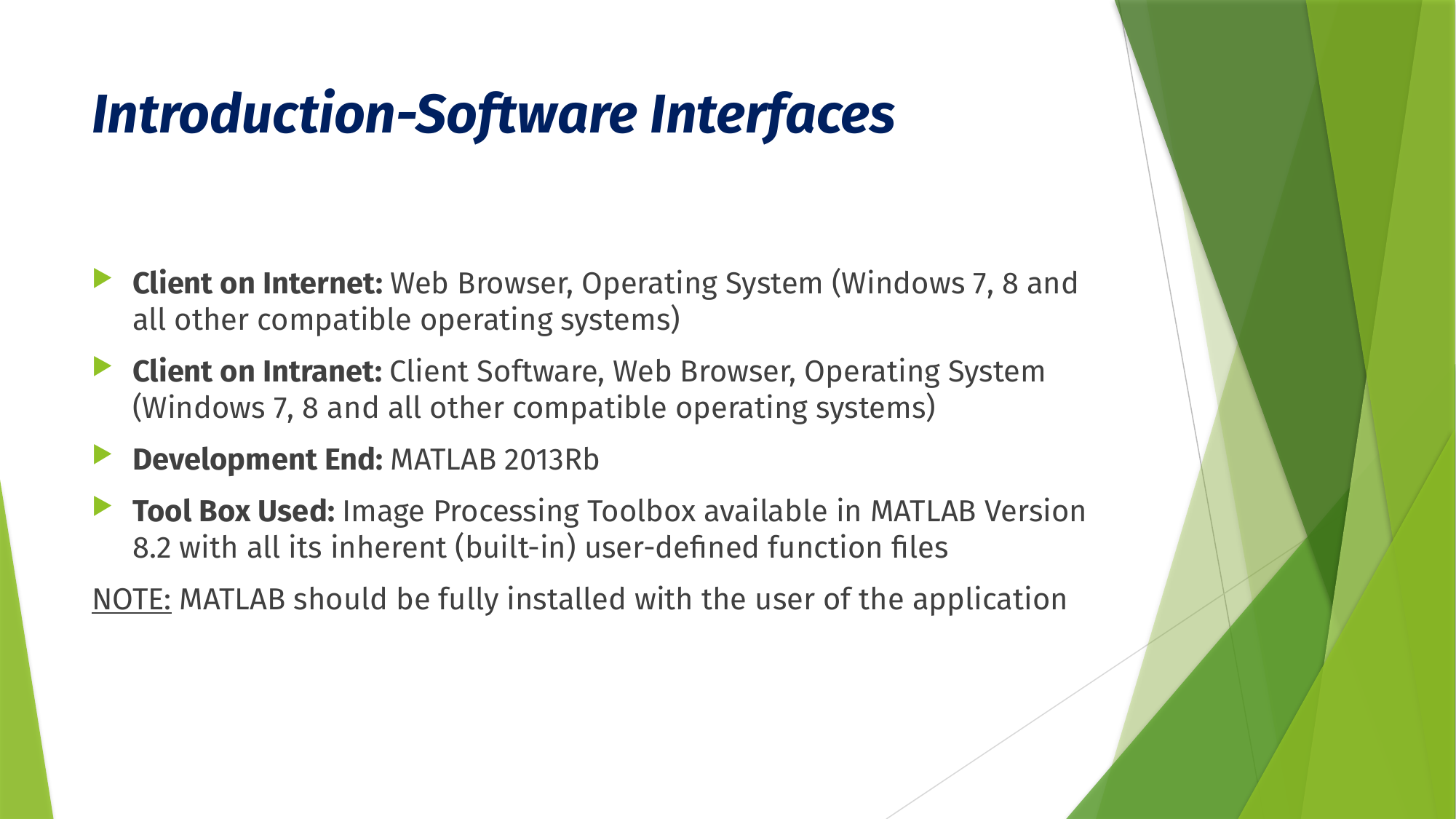

# Introduction-Software Interfaces
Client on Internet: Web Browser, Operating System (Windows 7, 8 and all other compatible operating systems)
Client on Intranet: Client Software, Web Browser, Operating System (Windows 7, 8 and all other compatible operating systems)
Development End: MATLAB 2013Rb
Tool Box Used: Image Processing Toolbox available in MATLAB Version 8.2 with all its inherent (built-in) user-defined function files
NOTE: MATLAB should be fully installed with the user of the application